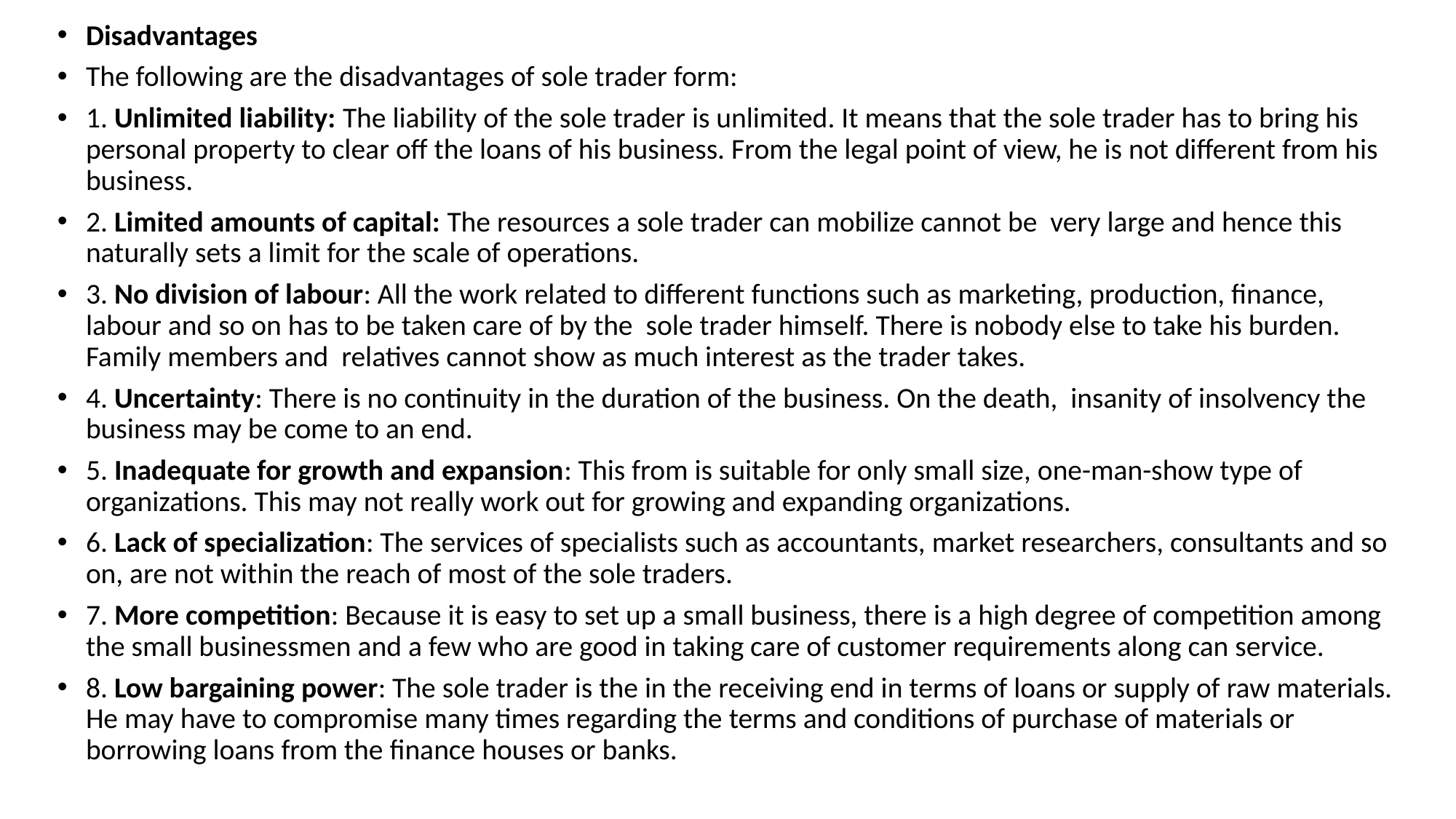

Disadvantages
The following are the disadvantages of sole trader form:
1. Unlimited liability: The liability of the sole trader is unlimited. It means that the sole trader has to bring his personal property to clear off the loans of his business. From the legal point of view, he is not different from his business.
2. Limited amounts of capital: The resources a sole trader can mobilize cannot be  very large and hence this naturally sets a limit for the scale of operations.
3. No division of labour: All the work related to different functions such as marketing, production, finance, labour and so on has to be taken care of by the  sole trader himself. There is nobody else to take his burden. Family members and  relatives cannot show as much interest as the trader takes.
4. Uncertainty: There is no continuity in the duration of the business. On the death,  insanity of insolvency the business may be come to an end.
5. Inadequate for growth and expansion: This from is suitable for only small size, one-man-show type of organizations. This may not really work out for growing and expanding organizations.
6. Lack of specialization: The services of specialists such as accountants, market researchers, consultants and so on, are not within the reach of most of the sole traders.
7. More competition: Because it is easy to set up a small business, there is a high degree of competition among the small businessmen and a few who are good in taking care of customer requirements along can service.
8. Low bargaining power: The sole trader is the in the receiving end in terms of loans or supply of raw materials. He may have to compromise many times regarding the terms and conditions of purchase of materials or borrowing loans from the finance houses or banks.